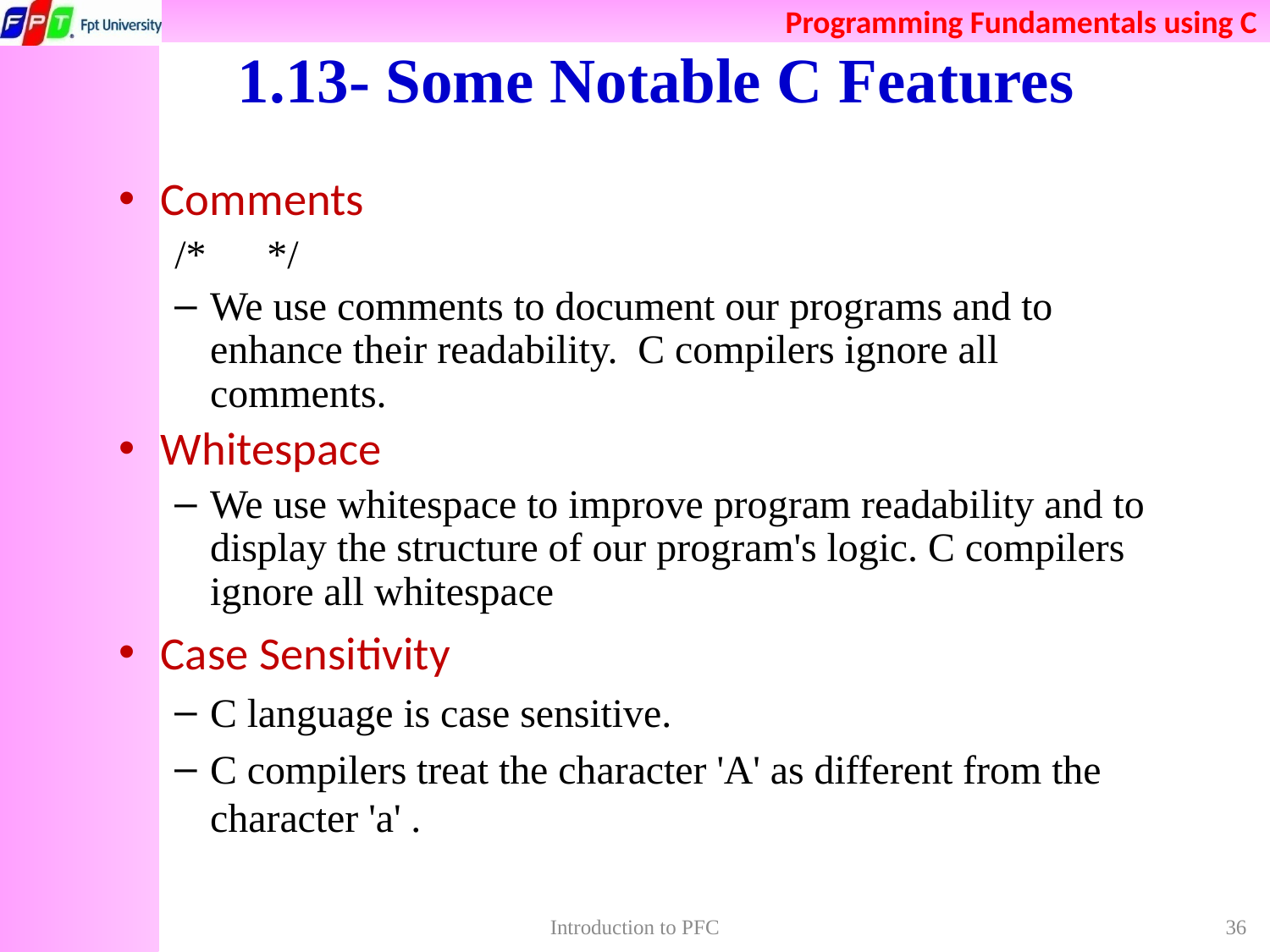

# 1.13- Some Notable C Features
Comments
/*      */
We use comments to document our programs and to enhance their readability.  C compilers ignore all comments.
Whitespace
We use whitespace to improve program readability and to display the structure of our program's logic. C compilers ignore all whitespace
Case Sensitivity
C language is case sensitive.
C compilers treat the character 'A' as different from the character 'a' .
Introduction to PFC
36